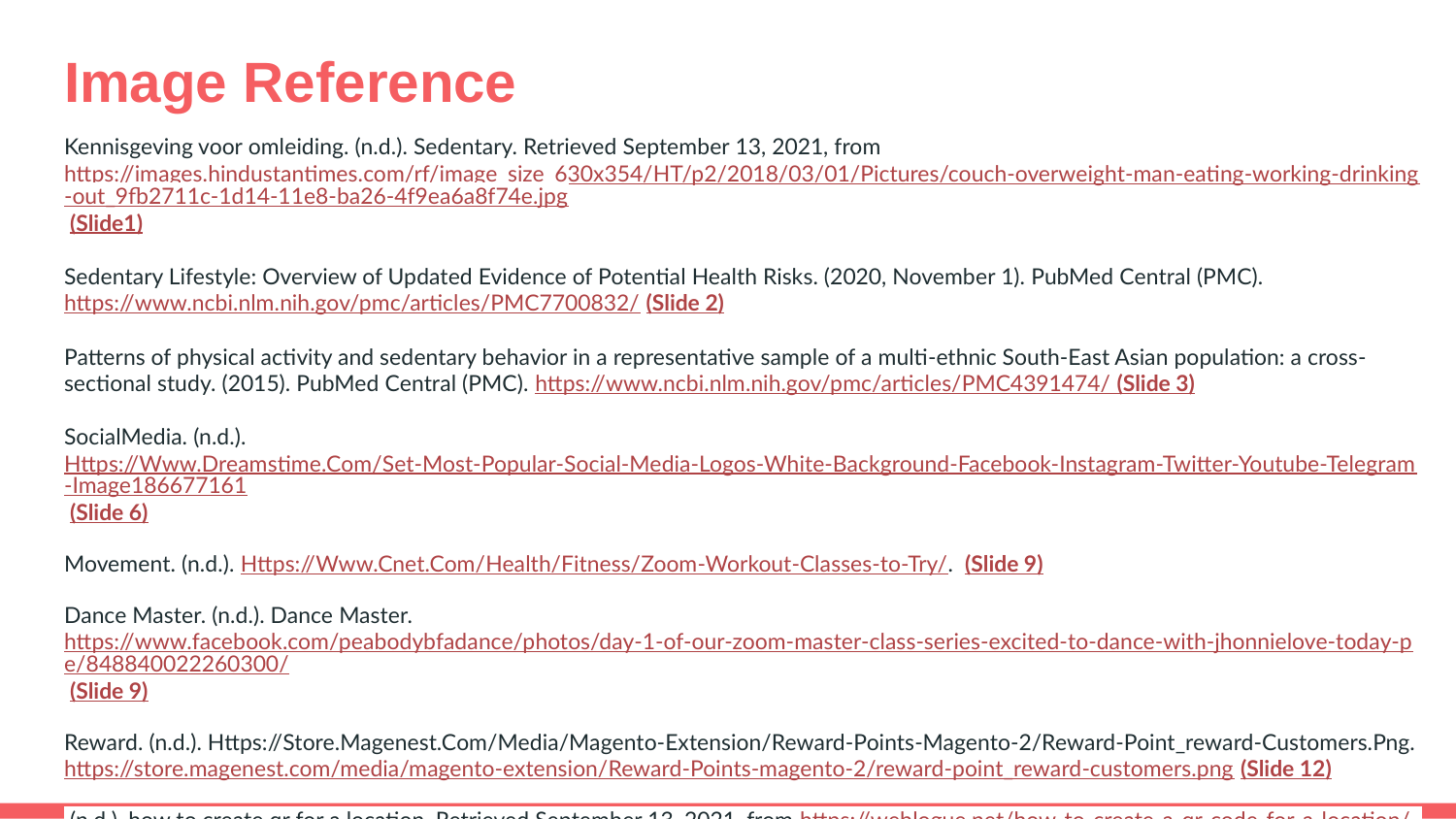

# Image Reference
Kennisgeving voor omleiding. (n.d.). Sedentary. Retrieved September 13, 2021, from https://images.hindustantimes.com/rf/image_size_630x354/HT/p2/2018/03/01/Pictures/couch-overweight-man-eating-working-drinking-out_9fb2711c-1d14-11e8-ba26-4f9ea6a8f74e.jpg (Slide1)

Sedentary Lifestyle: Overview of Updated Evidence of Potential Health Risks. (2020, November 1). PubMed Central (PMC). https://www.ncbi.nlm.nih.gov/pmc/articles/PMC7700832/ (Slide 2)

Patterns of physical activity and sedentary behavior in a representative sample of a multi-ethnic South-East Asian population: a cross-sectional study. (2015). PubMed Central (PMC). https://www.ncbi.nlm.nih.gov/pmc/articles/PMC4391474/ (Slide 3)

SocialMedia. (n.d.). Https://Www.Dreamstime.Com/Set-Most-Popular-Social-Media-Logos-White-Background-Facebook-Instagram-Twitter-Youtube-Telegram-Image186677161 (Slide 6)
Movement. (n.d.). Https://Www.Cnet.Com/Health/Fitness/Zoom-Workout-Classes-to-Try/.  (Slide 9)
Dance Master. (n.d.). Dance Master. https://www.facebook.com/peabodybfadance/photos/day-1-of-our-zoom-master-class-series-excited-to-dance-with-jhonnielove-today-pe/848840022260300/ (Slide 9)
Reward. (n.d.). Https://Store.Magenest.Com/Media/Magento-Extension/Reward-Points-Magento-2/Reward-Point_reward-Customers.Png. https://store.magenest.com/media/magento-extension/Reward-Points-magento-2/reward-point_reward-customers.png (Slide 12)
 (n.d.). how to create qr for a location. Retrieved September 13, 2021, from https://weblogue.net/how-to-create-a-qr-code-for-a-location/. (Slide 15)